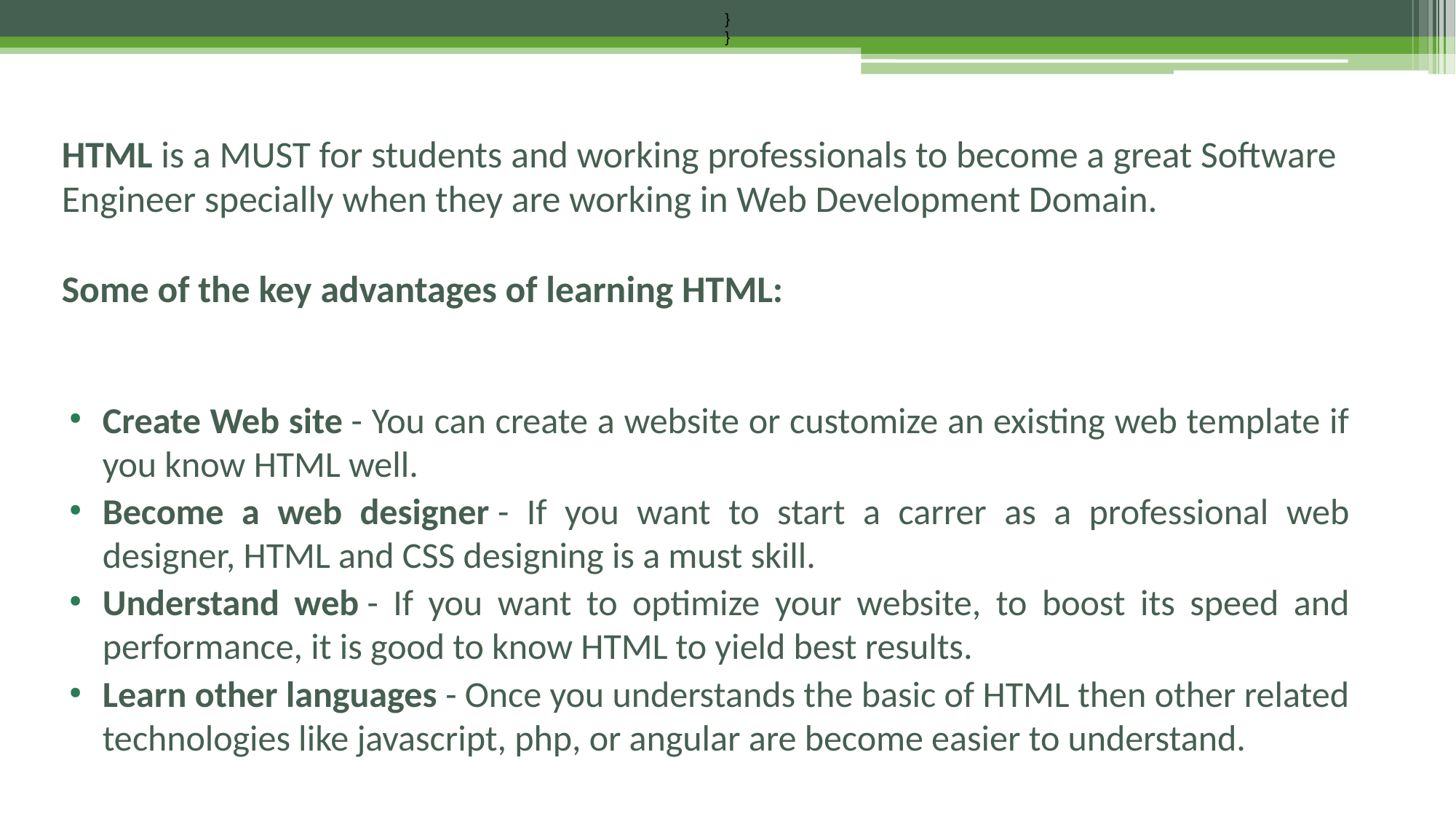

}
}
# HTML is a MUST for students and working professionals to become a great Software Engineer specially when they are working in Web Development Domain. Some of the key advantages of learning HTML:
Create Web site - You can create a website or customize an existing web template if you know HTML well.
Become a web designer - If you want to start a carrer as a professional web designer, HTML and CSS designing is a must skill.
Understand web - If you want to optimize your website, to boost its speed and performance, it is good to know HTML to yield best results.
Learn other languages - Once you understands the basic of HTML then other related technologies like javascript, php, or angular are become easier to understand.